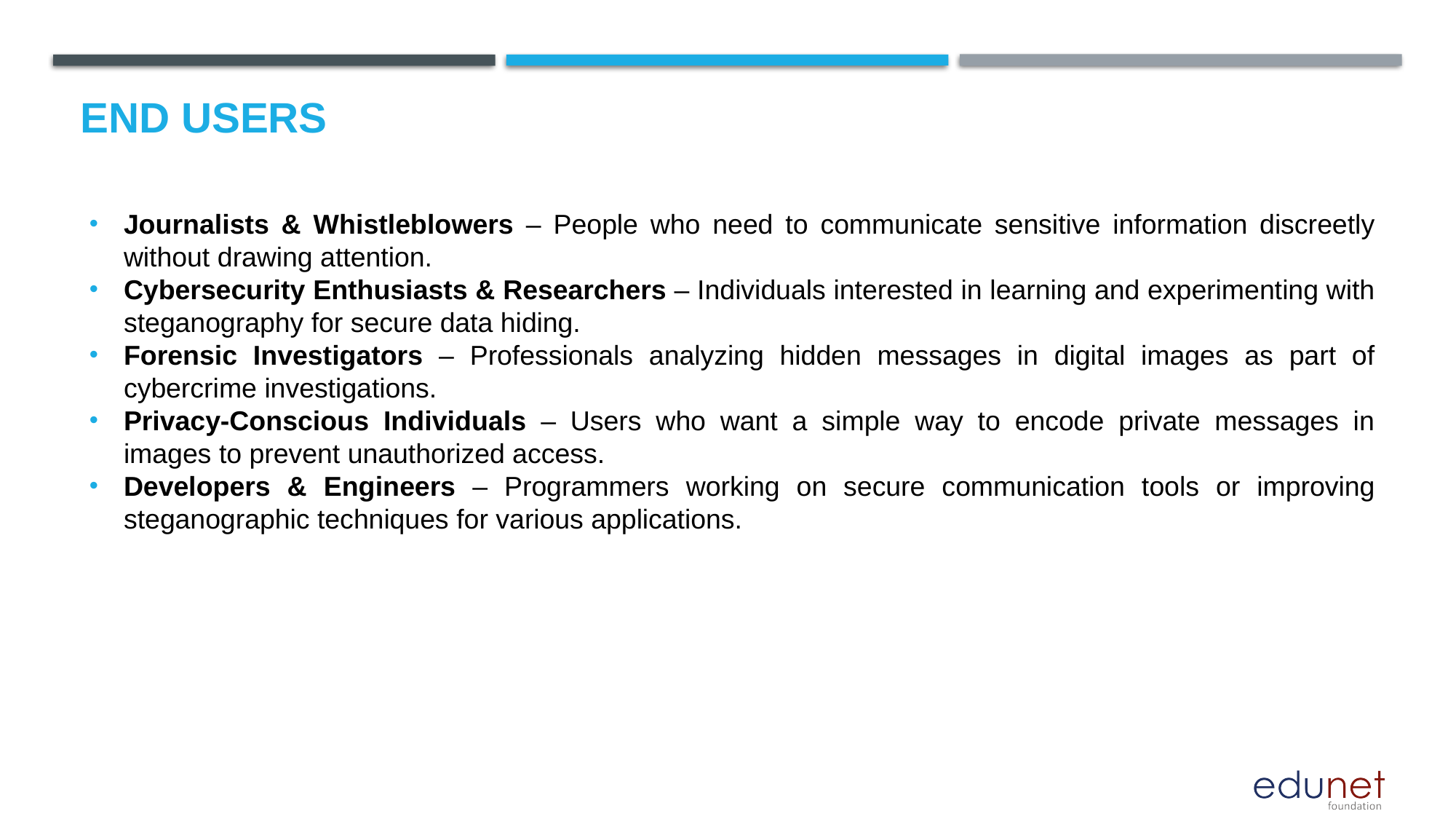

# End users

Journalists & Whistleblowers – People who need to communicate sensitive information discreetly without drawing attention.
Cybersecurity Enthusiasts & Researchers – Individuals interested in learning and experimenting with steganography for secure data hiding.
Forensic Investigators – Professionals analyzing hidden messages in digital images as part of cybercrime investigations.
Privacy-Conscious Individuals – Users who want a simple way to encode private messages in images to prevent unauthorized access.
Developers & Engineers – Programmers working on secure communication tools or improving steganographic techniques for various applications.